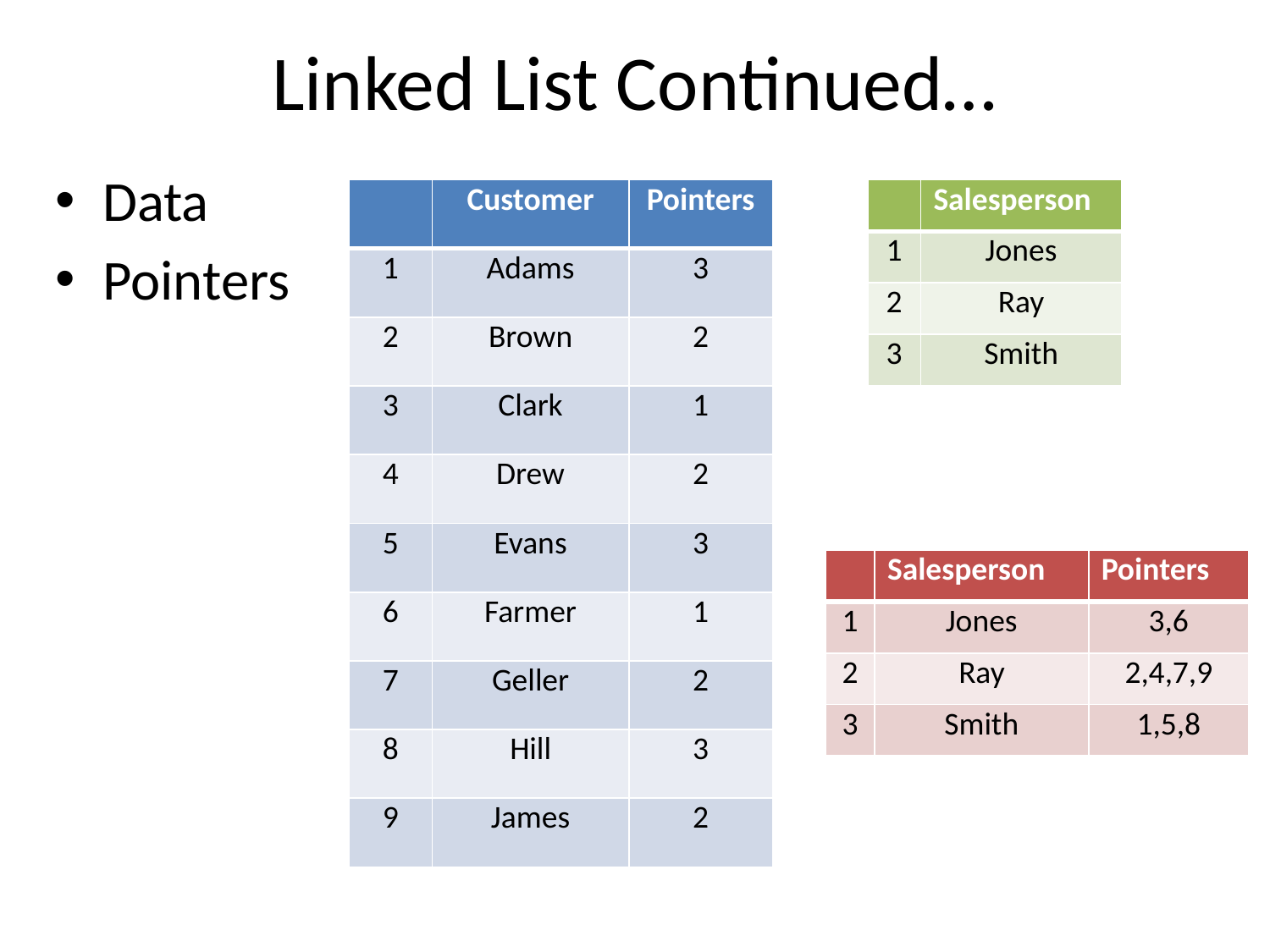

# Linked List Continued…
Data
Pointers
|  | Customer | Pointers |
| --- | --- | --- |
| 1 | Adams | 3 |
| 2 | Brown | 2 |
| 3 | Clark | 1 |
| 4 | Drew | 2 |
| 5 | Evans | 3 |
| 6 | Farmer | 1 |
| 7 | Geller | 2 |
| 8 | Hill | 3 |
| 9 | James | 2 |
|  | Salesperson |
| --- | --- |
| 1 | Jones |
| 2 | Ray |
| 3 | Smith |
|  | Salesperson | Pointers |
| --- | --- | --- |
| 1 | Jones | 3,6 |
| 2 | Ray | 2,4,7,9 |
| 3 | Smith | 1,5,8 |